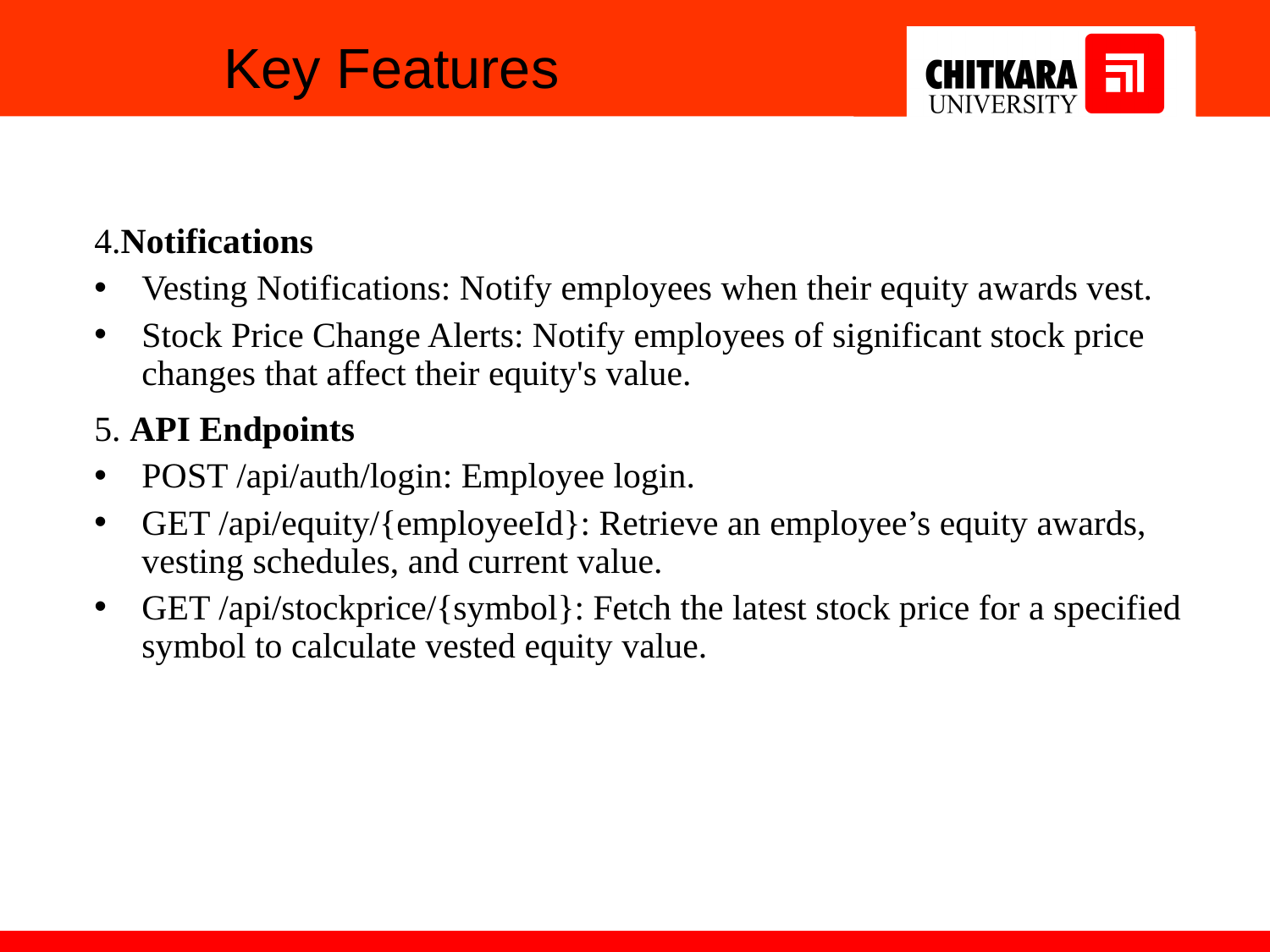

# Key Features
4.Notifications
Vesting Notifications: Notify employees when their equity awards vest.
Stock Price Change Alerts: Notify employees of significant stock price changes that affect their equity's value.
5. API Endpoints
POST /api/auth/login: Employee login.
GET /api/equity/{employeeId}: Retrieve an employee’s equity awards, vesting schedules, and current value.
GET /api/stockprice/{symbol}: Fetch the latest stock price for a specified symbol to calculate vested equity value.